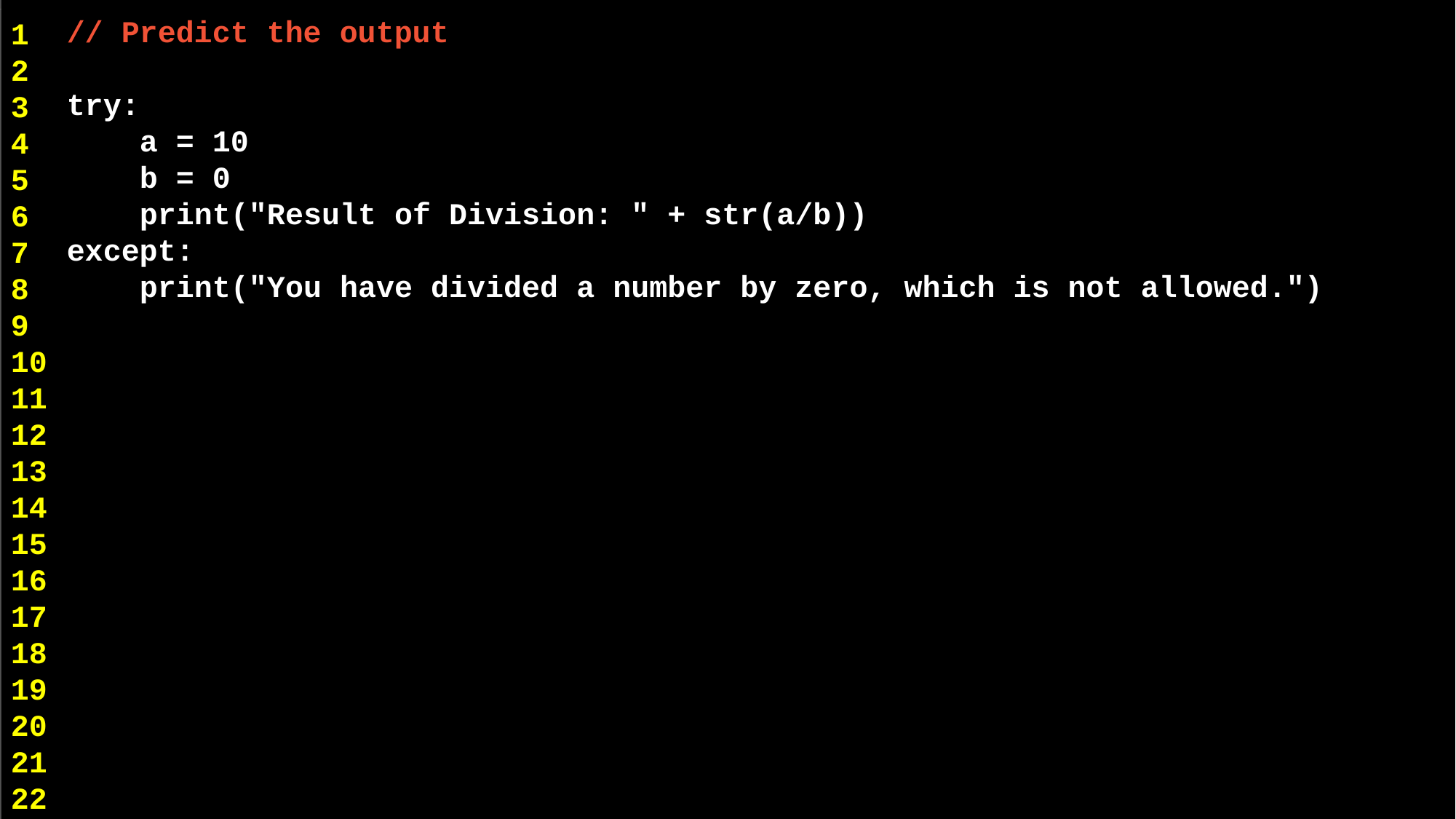

// Predict the output

try:
    a = 10
    b = 0
    print("Result of Division: " + str(a/b))
except:
    print("You have divided a number by zero, which is not allowed.")

1
2
3
4
5
6
7
8
9
10
11
12
13
14
15
16
17
18
19
20
21
22